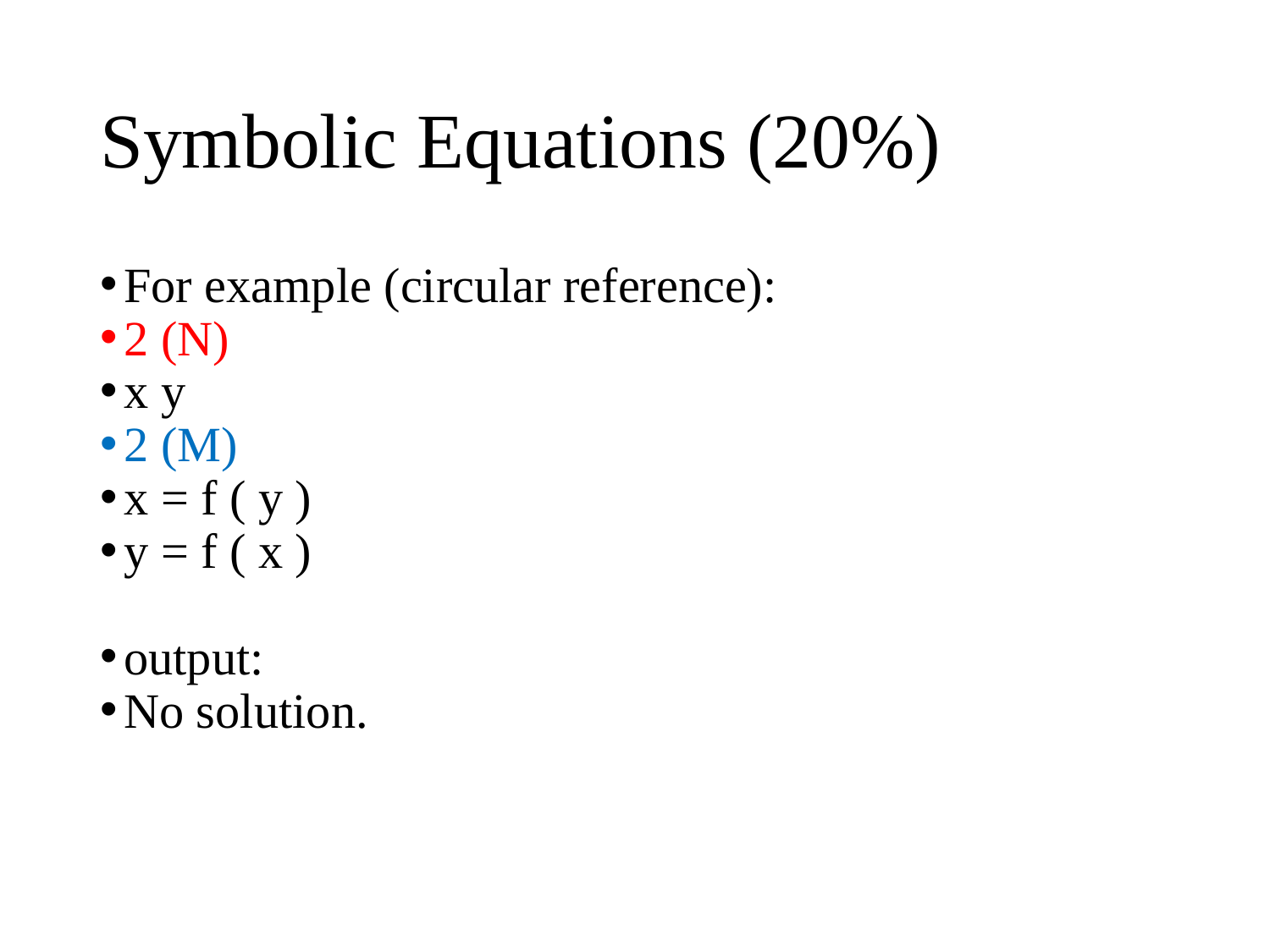

# Symbolic Equations (20%)
For example (circular reference):
2 (N)
x y
2 (M)
x = f ( y )
y = f ( x )

output:
No solution.